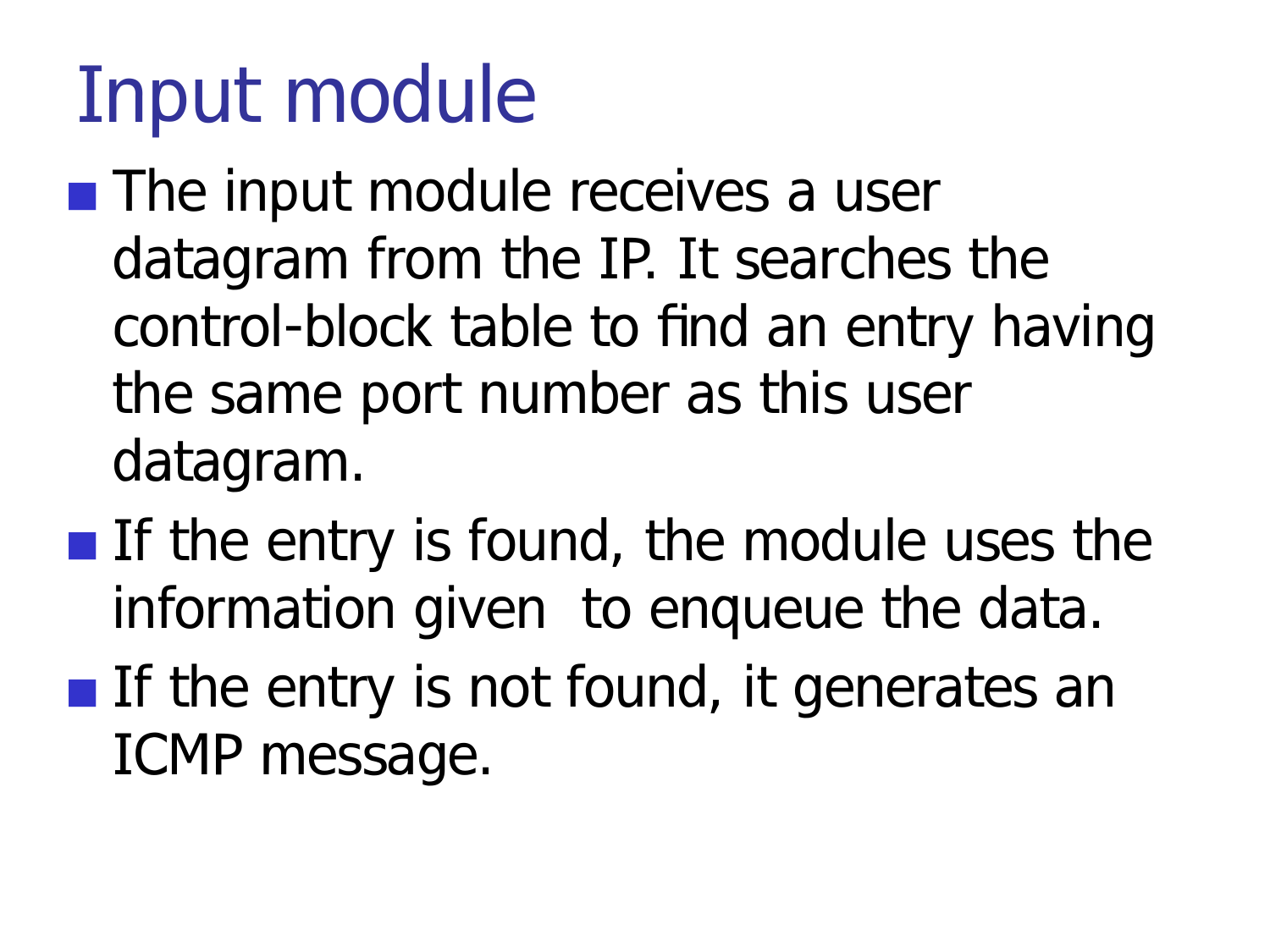

# Input module
The input module receives a user datagram from the IP. It searches the control-block table to find an entry having the same port number as this user datagram.
If the entry is found, the module uses the information given  to enqueue the data.
If the entry is not found, it generates an ICMP message.